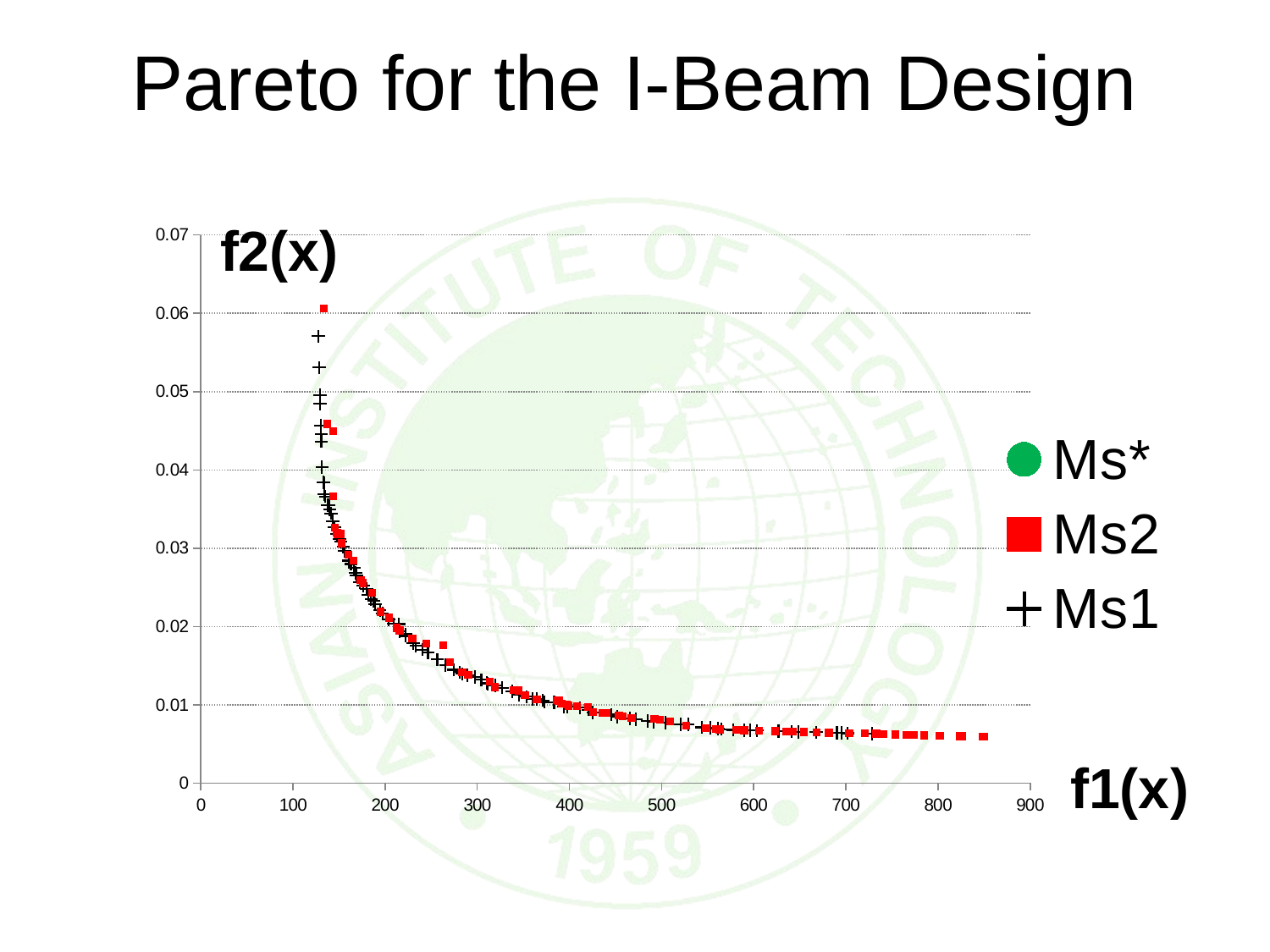

# Pareto for the I-Beam Design

### Chart

| Category |  |  |  |
|---|---|---|---|